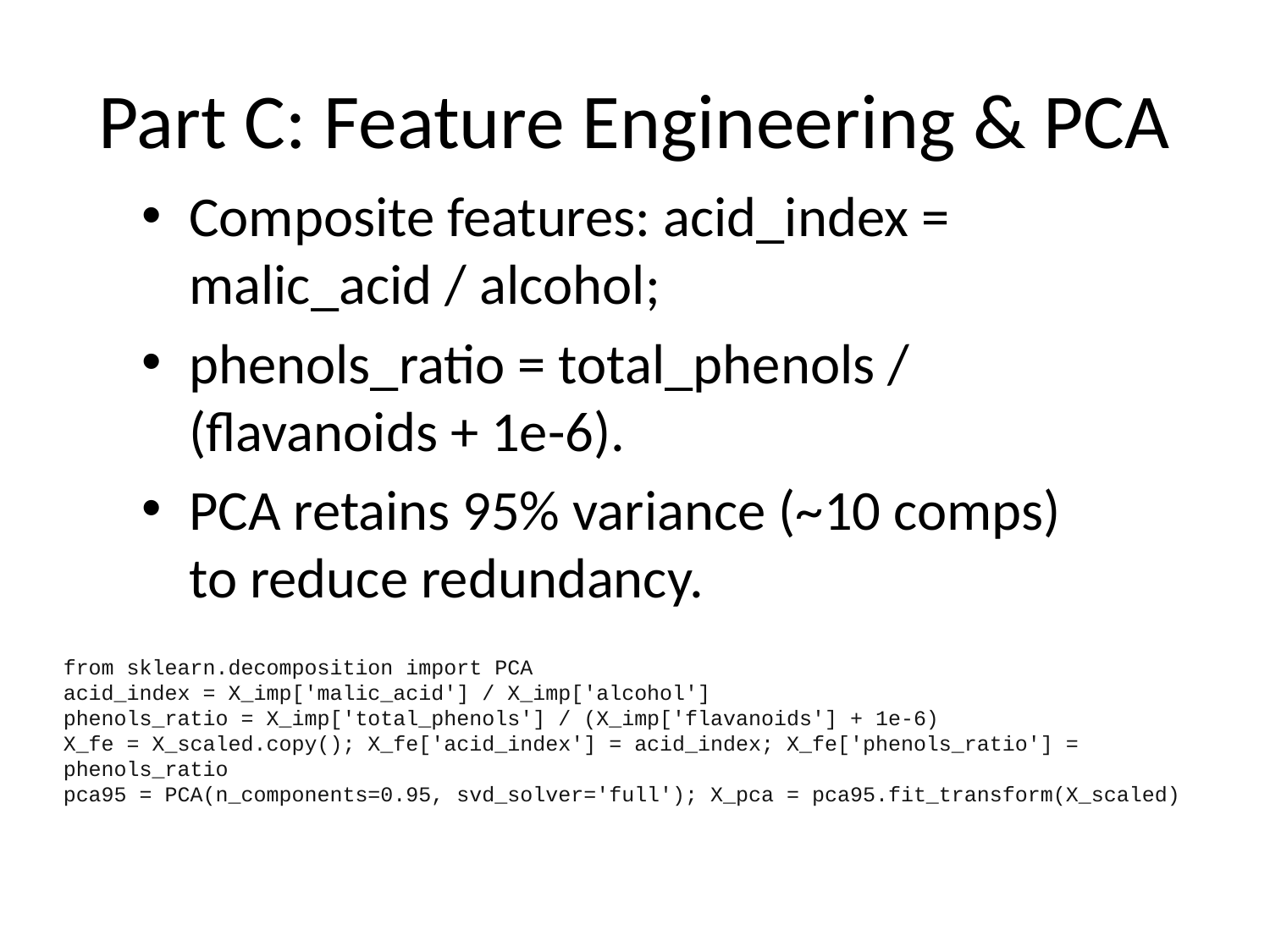

# Part C: Feature Engineering & PCA
Composite features: acid_index = malic_acid / alcohol;
phenols_ratio = total_phenols / (flavanoids + 1e-6).
PCA retains 95% variance (~10 comps) to reduce redundancy.
from sklearn.decomposition import PCA
acid_index = X_imp['malic_acid'] / X_imp['alcohol']
phenols_ratio = X_imp['total_phenols'] / (X_imp['flavanoids'] + 1e-6)
X_fe = X_scaled.copy(); X_fe['acid_index'] = acid_index; X_fe['phenols_ratio'] = phenols_ratio
pca95 = PCA(n_components=0.95, svd_solver='full'); X_pca = pca95.fit_transform(X_scaled)